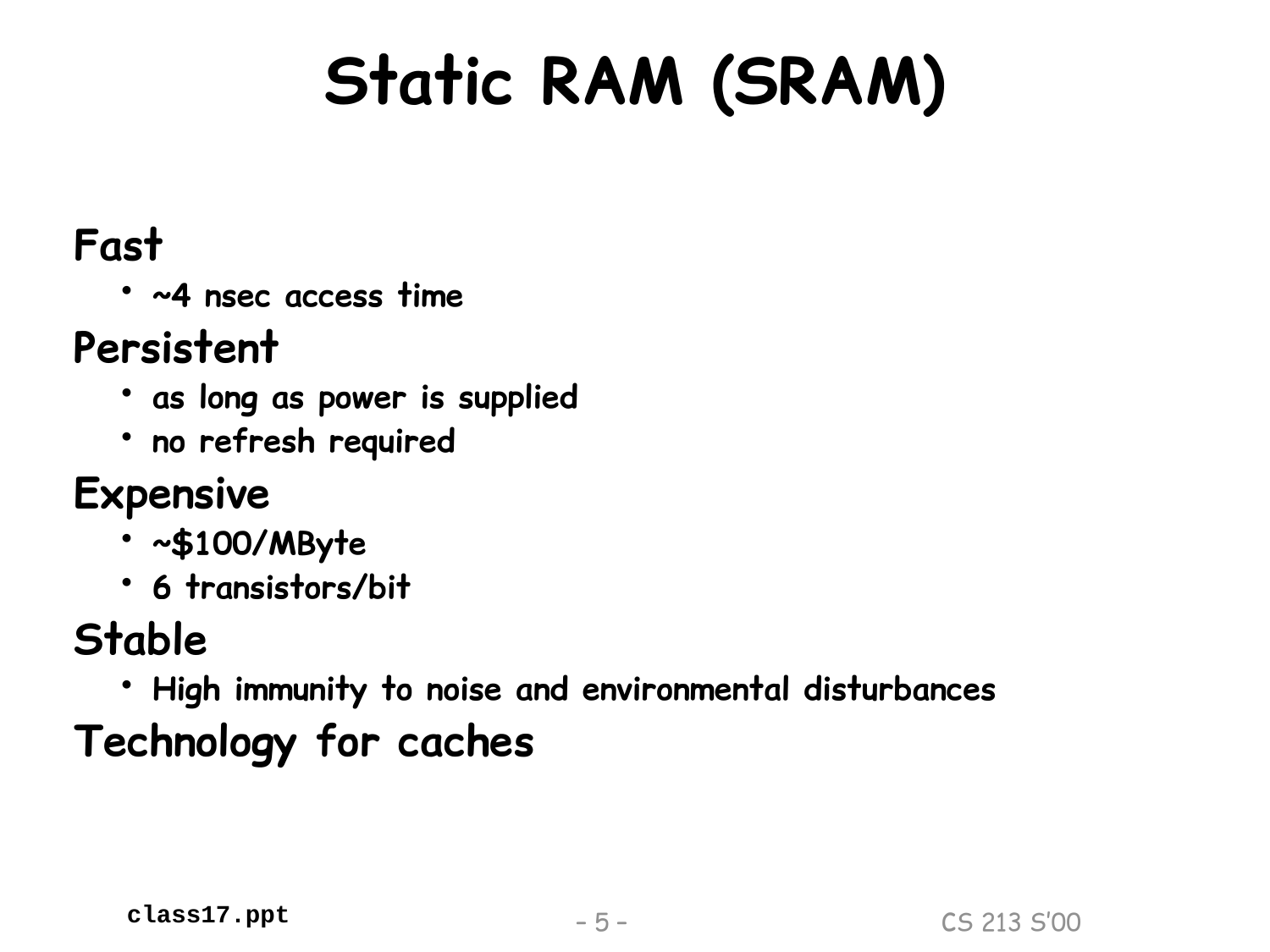

# Static RAM (SRAM)
Fast
~4 nsec access time
Persistent
as long as power is supplied
no refresh required
Expensive
~$100/MByte
6 transistors/bit
Stable
High immunity to noise and environmental disturbances
Technology for caches